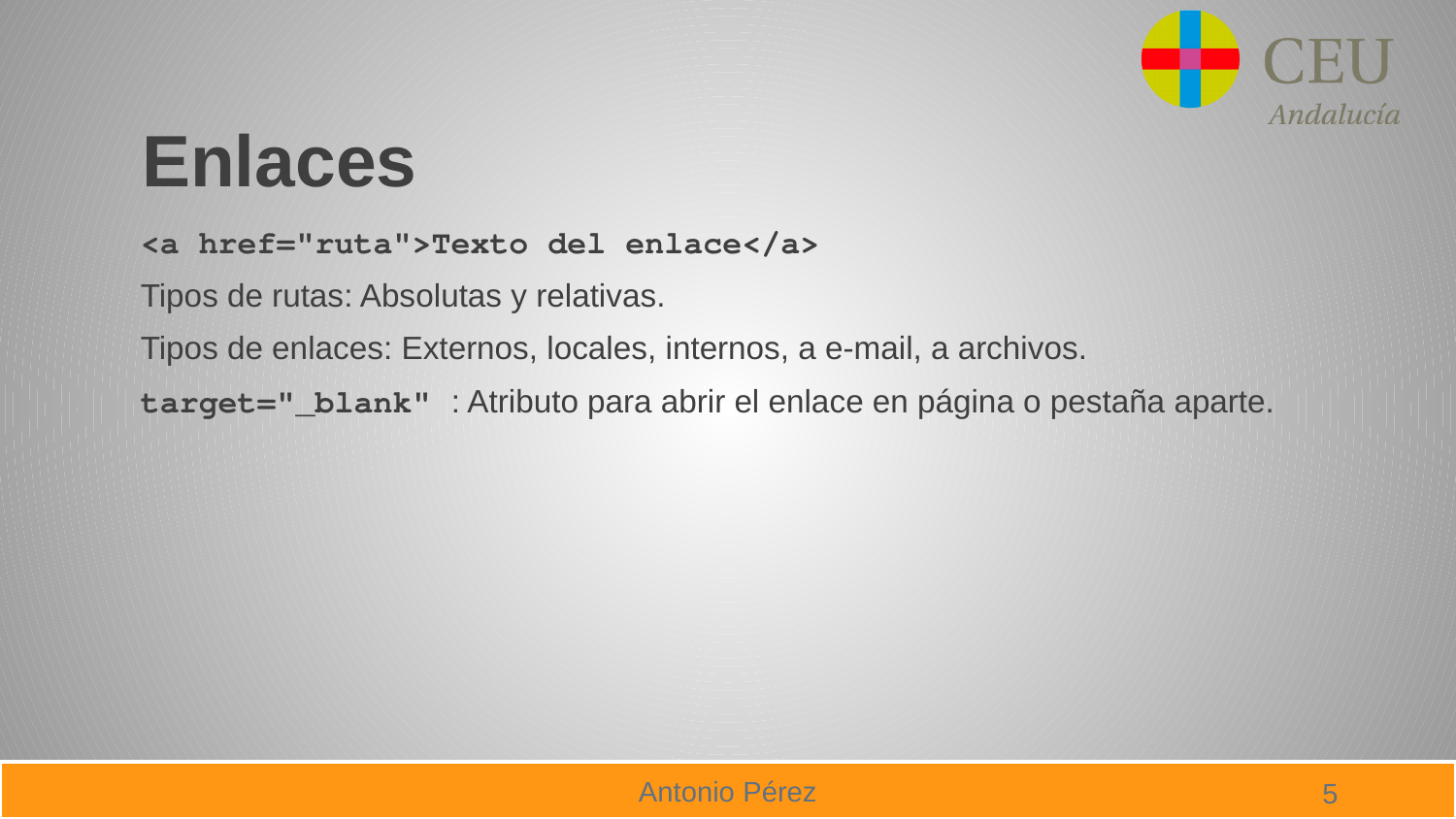

# Enlaces
<a href="ruta">Texto del enlace</a>
Tipos de rutas: Absolutas y relativas.
Tipos de enlaces: Externos, locales, internos, a e-mail, a archivos.
target="_blank" : Atributo para abrir el enlace en página o pestaña aparte.